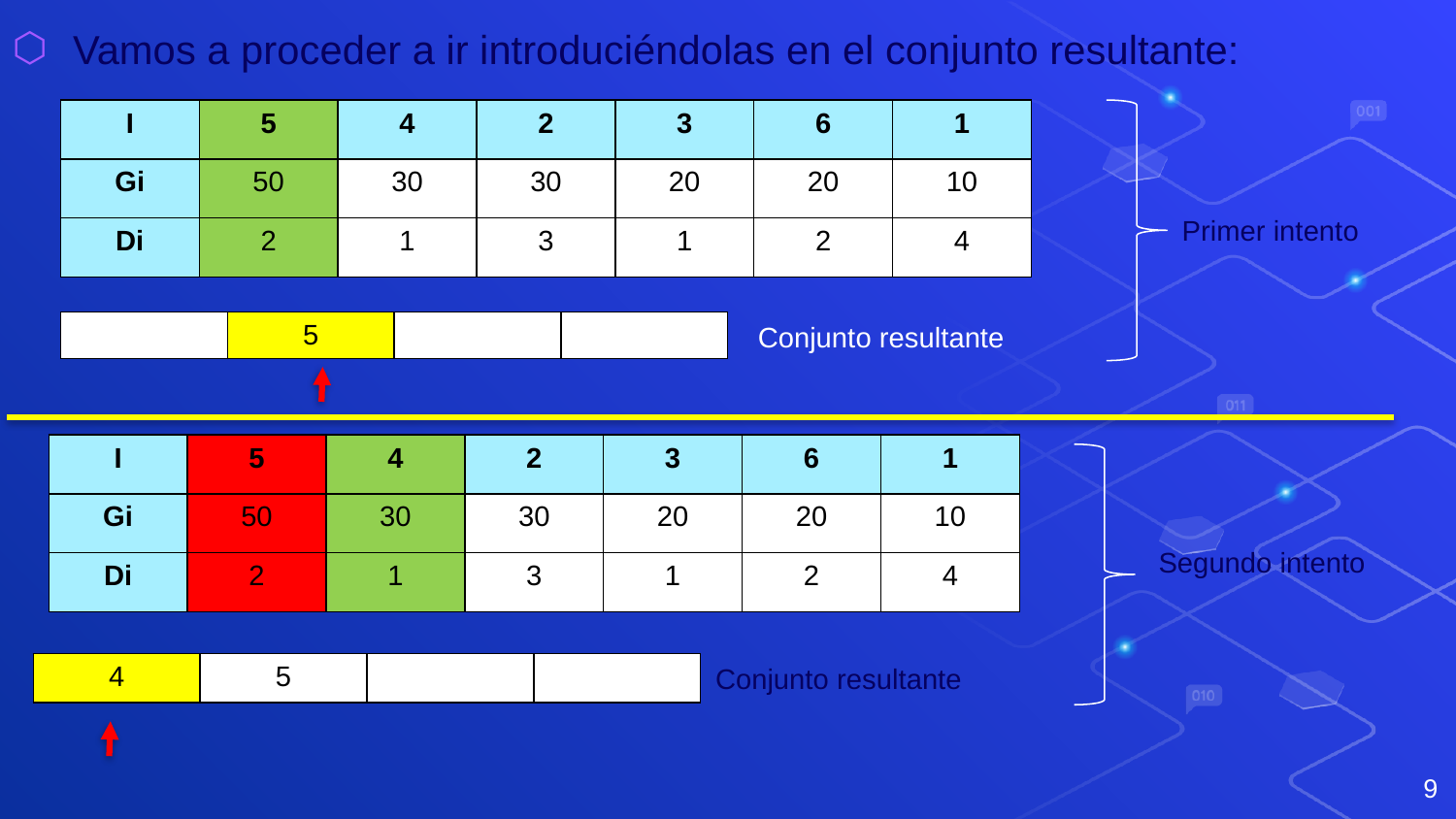

Vamos a proceder a ir introduciéndolas en el conjunto resultante:
| I | 5 | 4 | 2 | 3 | 6 | 1 |
| --- | --- | --- | --- | --- | --- | --- |
| Gi | 50 | 30 | 30 | 20 | 20 | 10 |
| Di | 2 | 1 | 3 | 1 | 2 | 4 |

Primer intento
|  | 5 |  |  |
| --- | --- | --- | --- |
Conjunto resultante
| I | 5 | 4 | 2 | 3 | 6 | 1 |
| --- | --- | --- | --- | --- | --- | --- |
| Gi | 50 | 30 | 30 | 20 | 20 | 10 |
| Di | 2 | 1 | 3 | 1 | 2 | 4 |

Segundo intento
| 4 | 5 |  |  |
| --- | --- | --- | --- |
Conjunto resultante
9